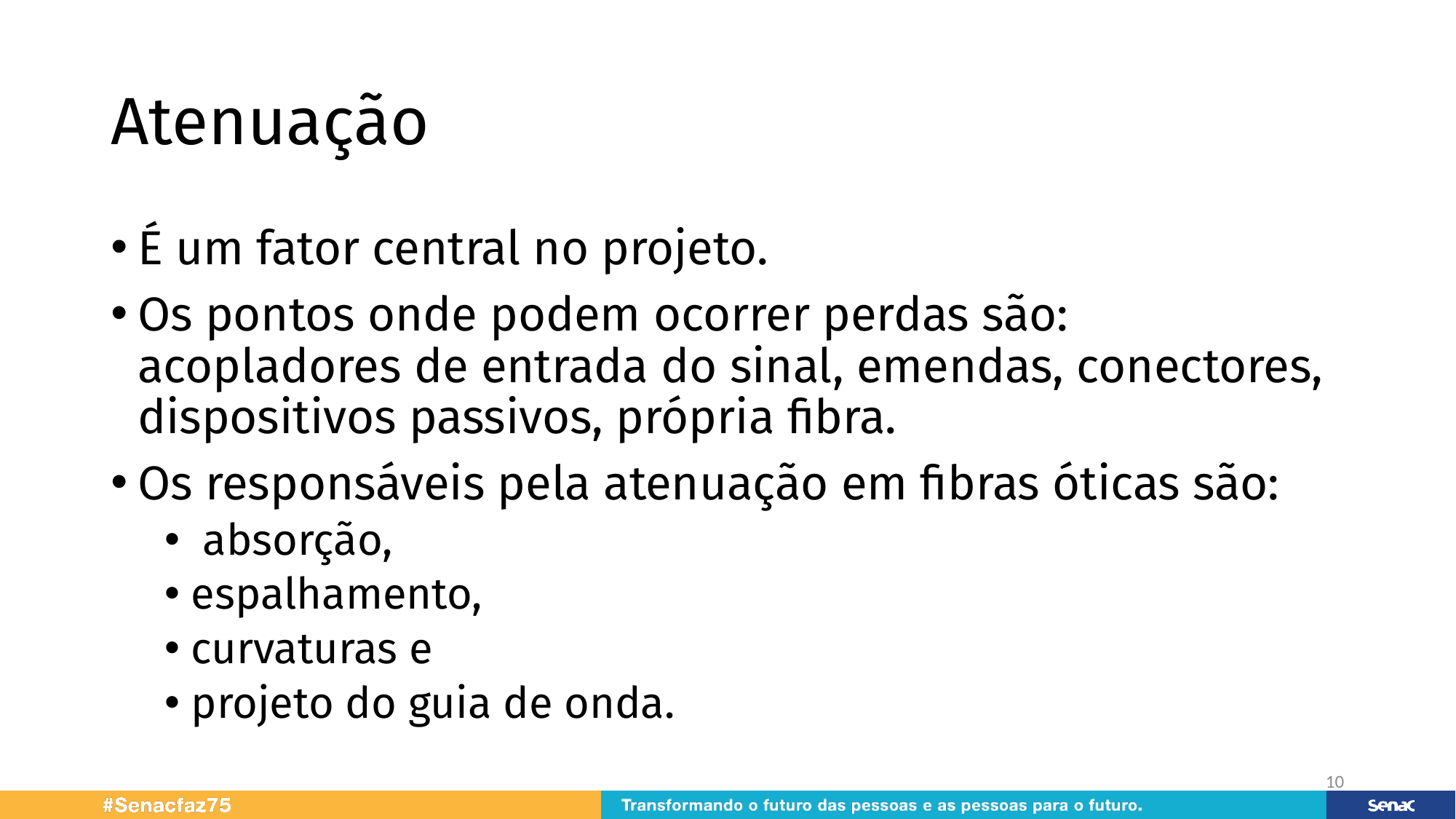

# Atenuação
É um fator central no projeto.
Os pontos onde podem ocorrer perdas são: acopladores de entrada do sinal, emendas, conectores, dispositivos passivos, própria fibra.
Os responsáveis pela atenuação em fibras óticas são:
 absorção,
espalhamento,
curvaturas e
projeto do guia de onda.

10